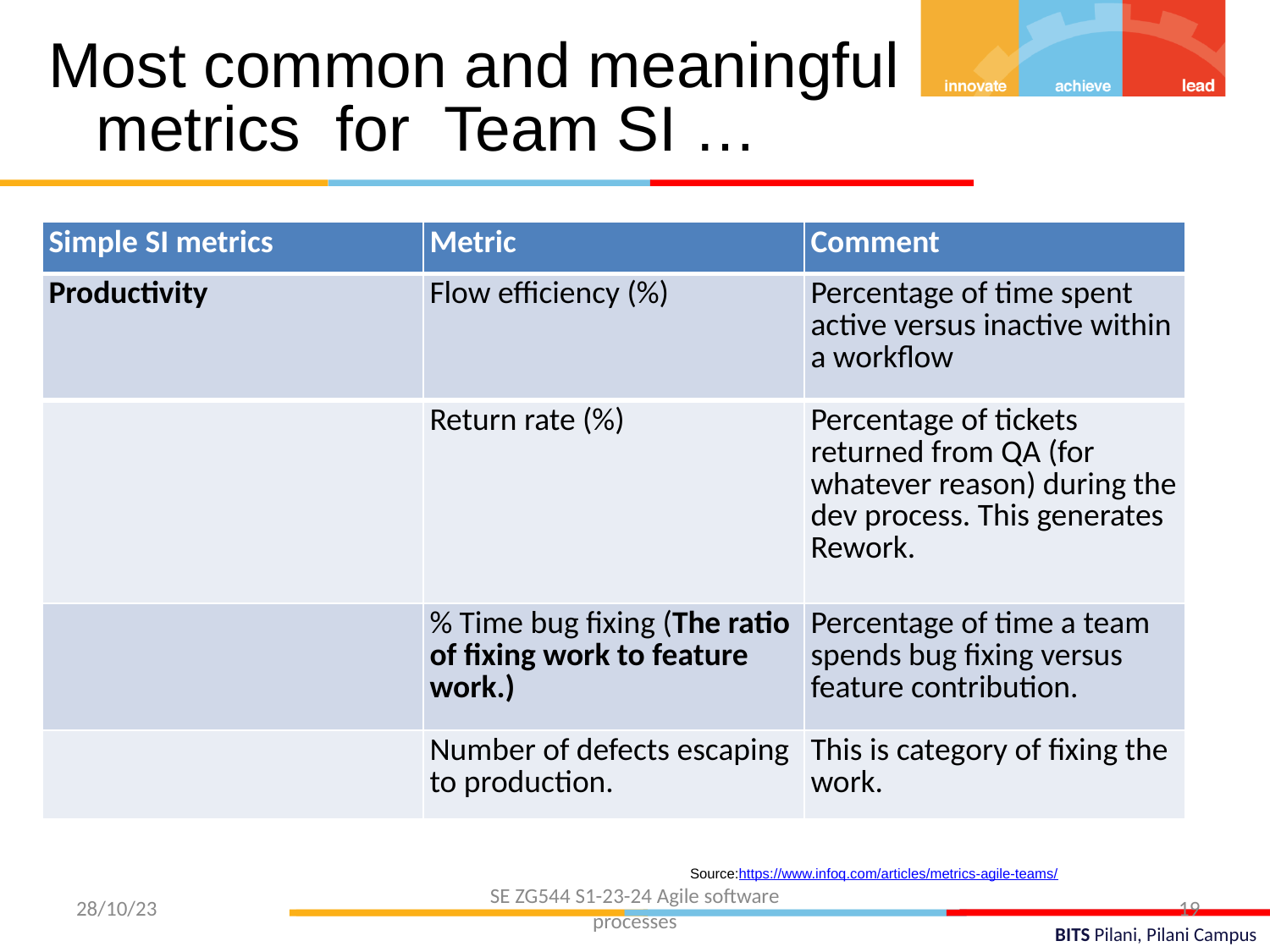

Most common and meaningful metrics  for  Team SI …
| Simple SI metrics | Metric | Comment |
| --- | --- | --- |
| Productivity | Flow efficiency (%) | Percentage of time spent active versus inactive within a workflow |
|  | Return rate (%) | Percentage of tickets returned from QA (for whatever reason) during the dev process. This generates Rework. |
|  | % Time bug fixing (The ratio of fixing work to feature work.) | Percentage of time a team spends bug fixing versus feature contribution. |
|  | Number of defects escaping to production. | This is category of fixing the work. |
Source:https://www.infoq.com/articles/metrics-agile-teams/
SE ZG544 S1-23-24 Agile software processes
28/10/23
19